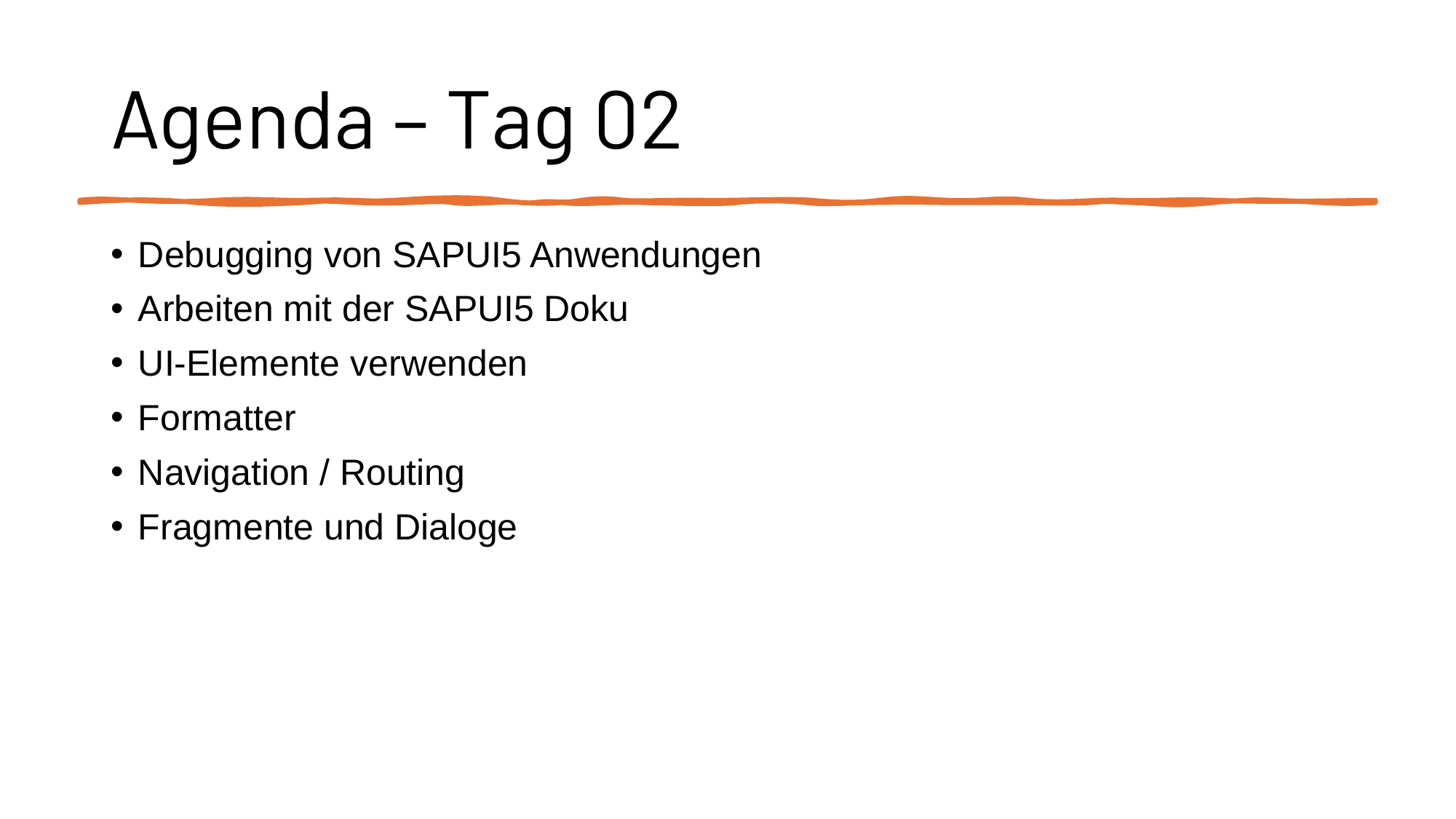

# Agenda – Tag 02

Debugging von SAPUI5 Anwendungen
Arbeiten mit der SAPUI5 Doku
UI-Elemente verwenden
Formatter
Navigation / Routing
Fragmente und Dialoge